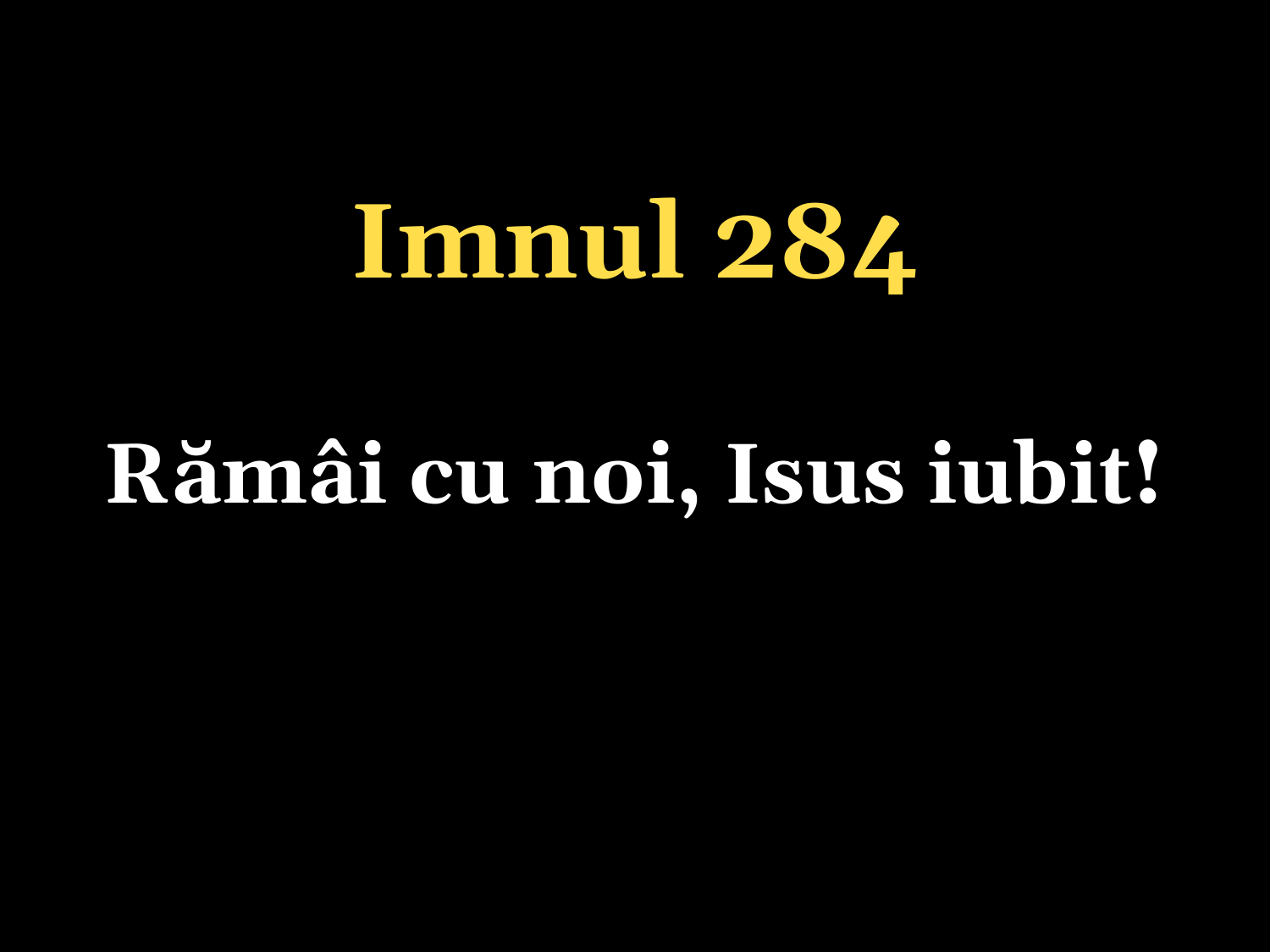

Imnul 284

Rămâi cu noi, Isus iubit!
131/920